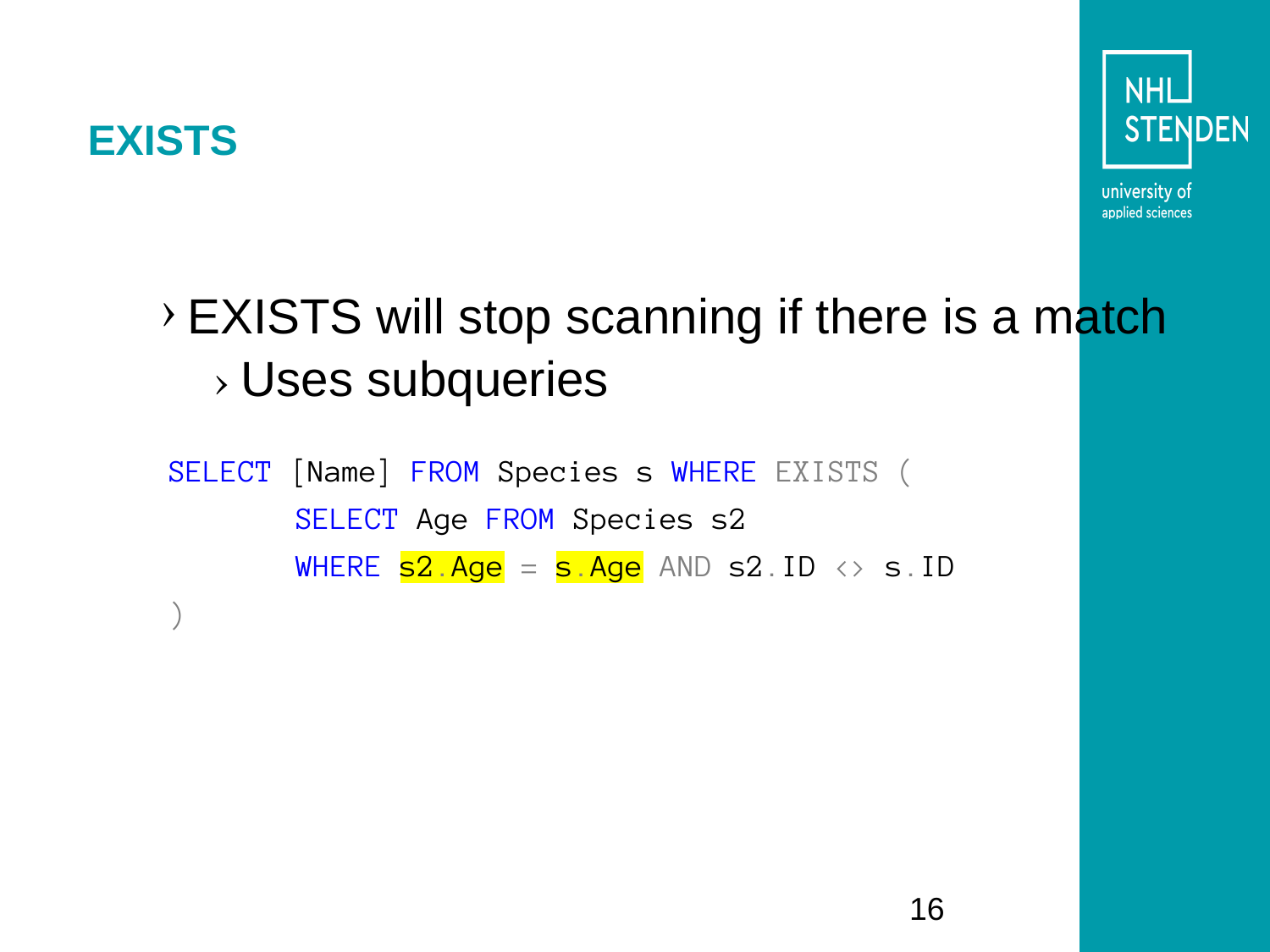

# EXISTS
EXISTS will stop scanning if there is a match
Uses subqueries
SELECT [Name] FROM Species s WHERE EXISTS (
	SELECT Age FROM Species s2
	WHERE s2.Age = s.Age AND s2.ID <> s.ID
)
16